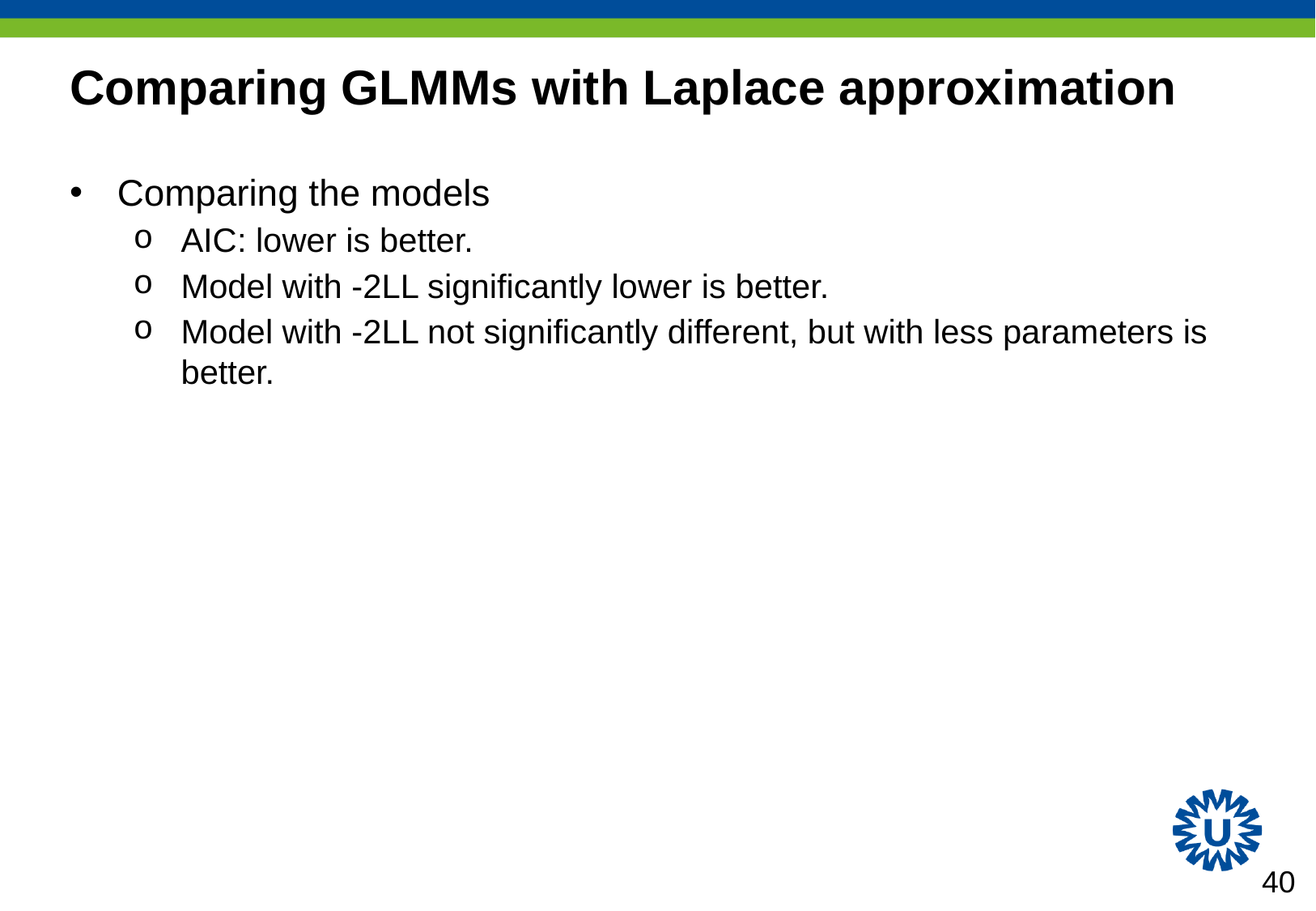

# Comparing GLMMs with Laplace approximation
Comparing the models
AIC: lower is better.
Model with -2LL significantly lower is better.
Model with -2LL not significantly different, but with less parameters is better.
40